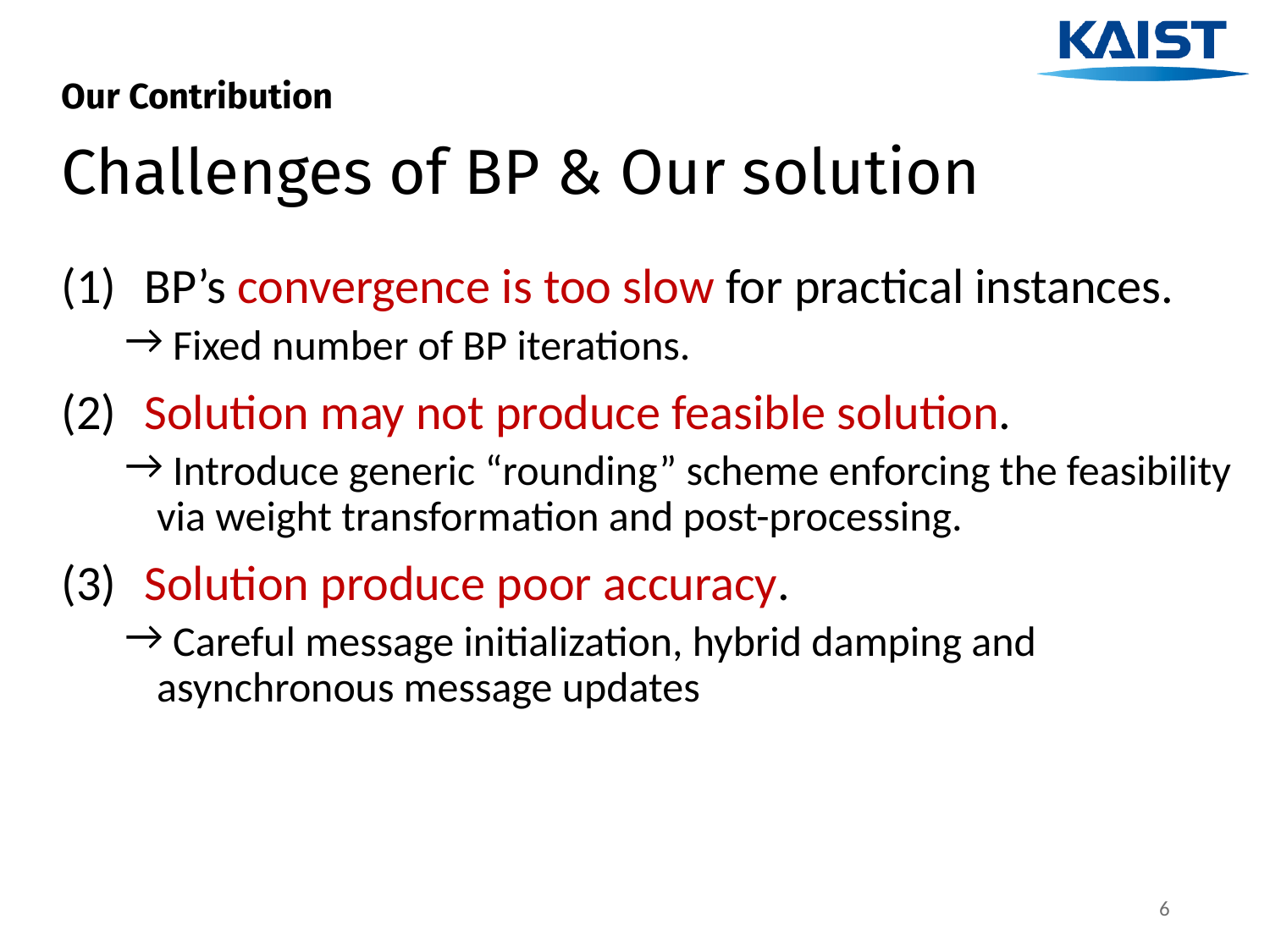

Our Contribution
# Challenges of BP & Our solution
 BP’s convergence is too slow for practical instances.
 Fixed number of BP iterations.
 Solution may not produce feasible solution.
 Introduce generic “rounding” scheme enforcing the feasibility via weight transformation and post-processing.
 Solution produce poor accuracy.
 Careful message initialization, hybrid damping and asynchronous message updates
6